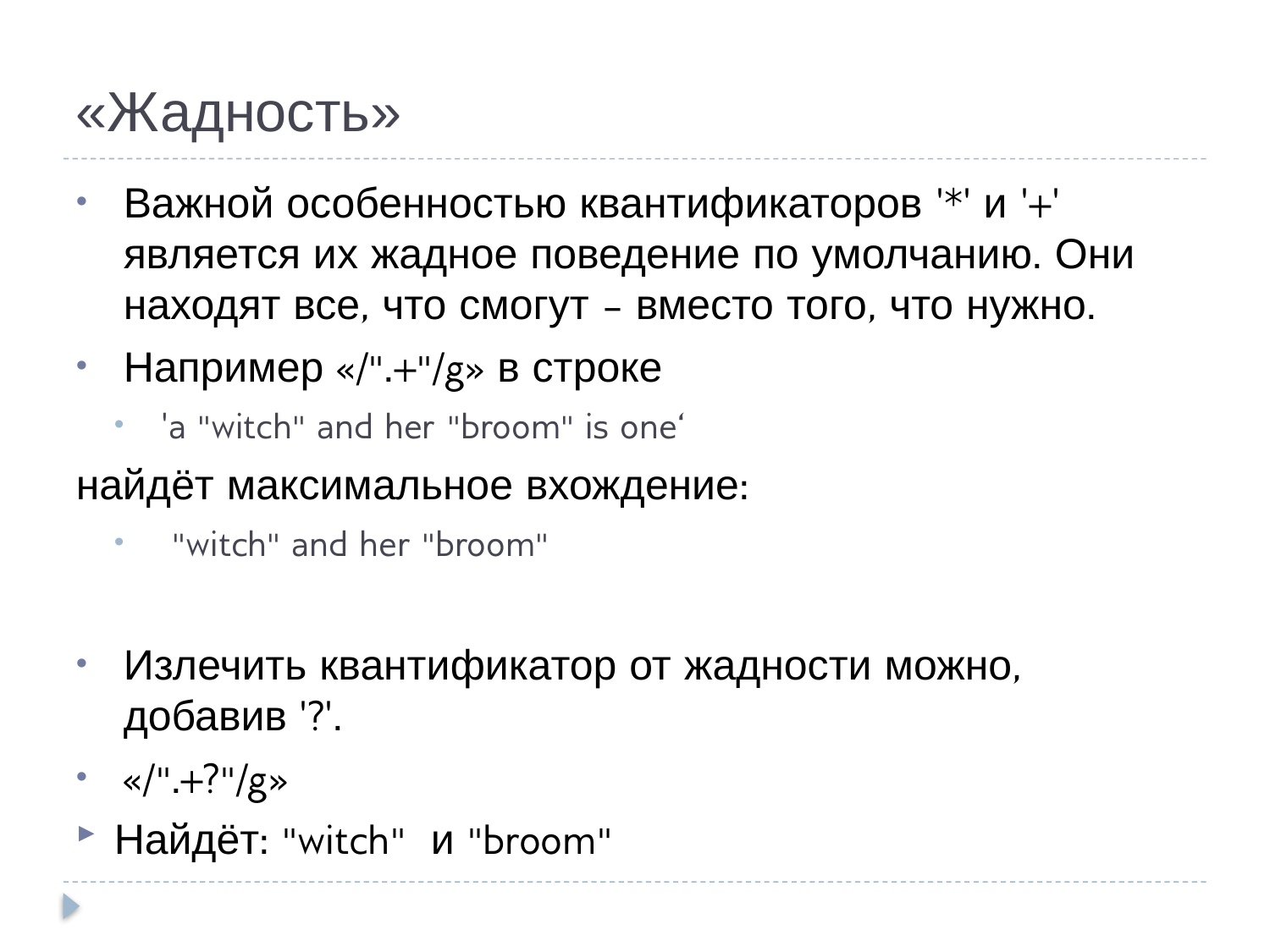

# «Жадность»
Важной особенностью квантификаторов '*' и '+' является их жадное поведение по умолчанию. Они находят все, что смогут – вместо того, что нужно.
Например «/".+"/g» в строке
'a "witch" and her "broom" is one‘
найдёт максимальное вхождение:
 "witch" and her "broom"

Излечить квантификатор от жадности можно, добавив '?'.
«/".+?"/g»
Найдёт: "witch"  и "broom"